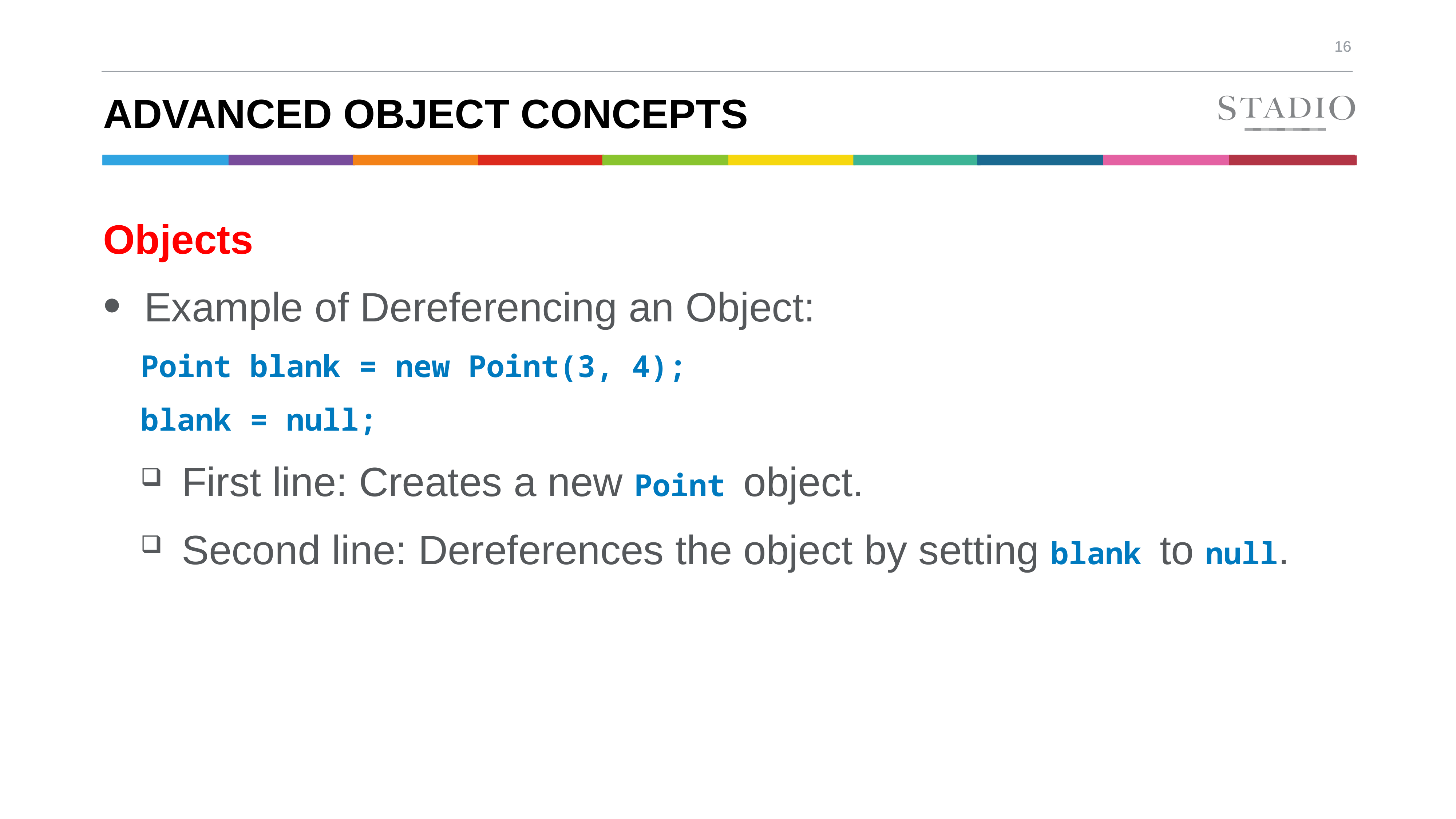

# ADVANCED OBJECT CONCEPTS

Objects
Example of Dereferencing an Object:
Point blank = new Point(3, 4);
blank = null;
First line: Creates a new Point object.
Second line: Dereferences the object by setting blank to null.